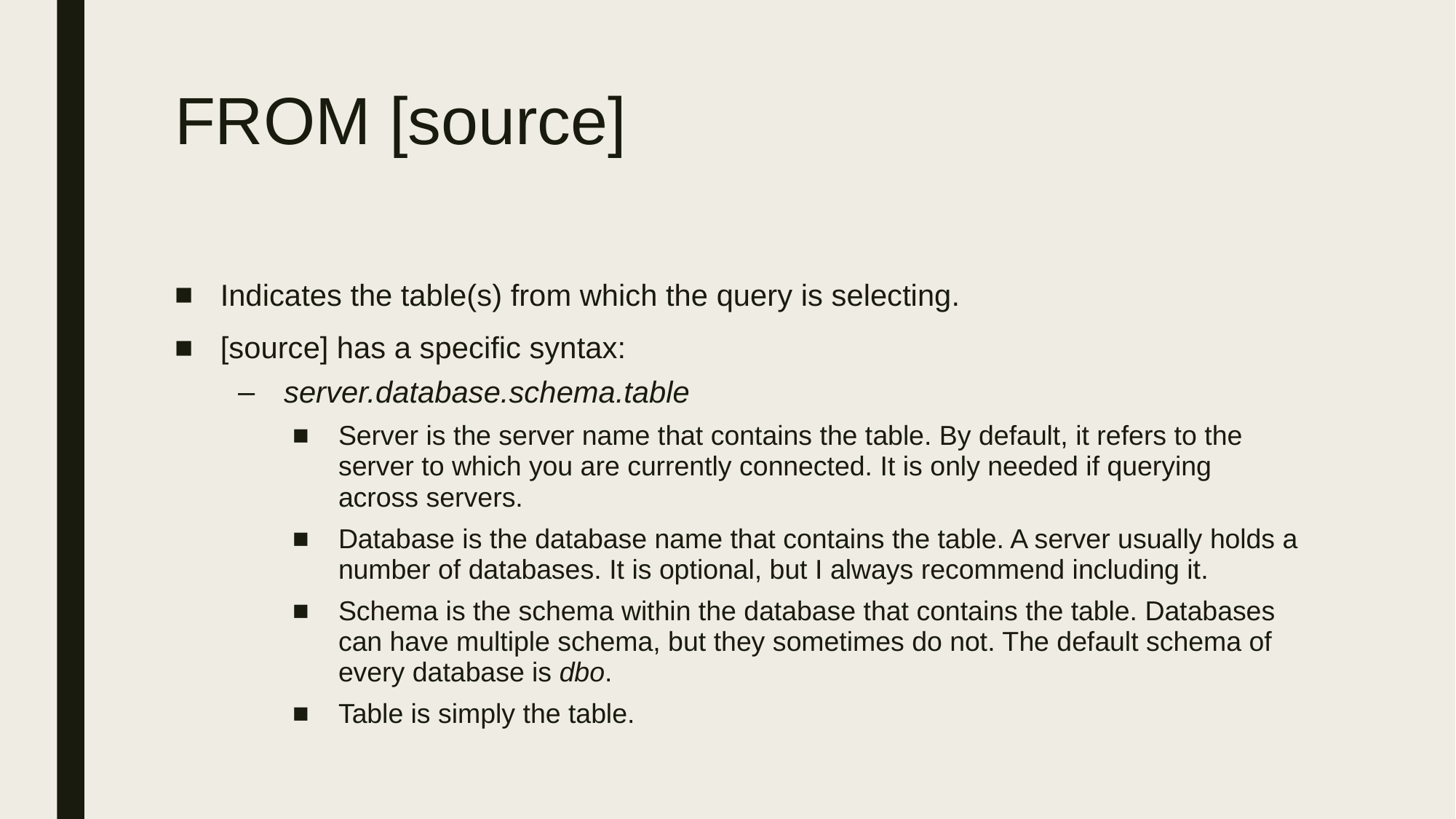

# FROM [source]
Indicates the table(s) from which the query is selecting.
[source] has a specific syntax:
server.database.schema.table
Server is the server name that contains the table. By default, it refers to the server to which you are currently connected. It is only needed if querying across servers.
Database is the database name that contains the table. A server usually holds a number of databases. It is optional, but I always recommend including it.
Schema is the schema within the database that contains the table. Databases can have multiple schema, but they sometimes do not. The default schema of every database is dbo.
Table is simply the table.